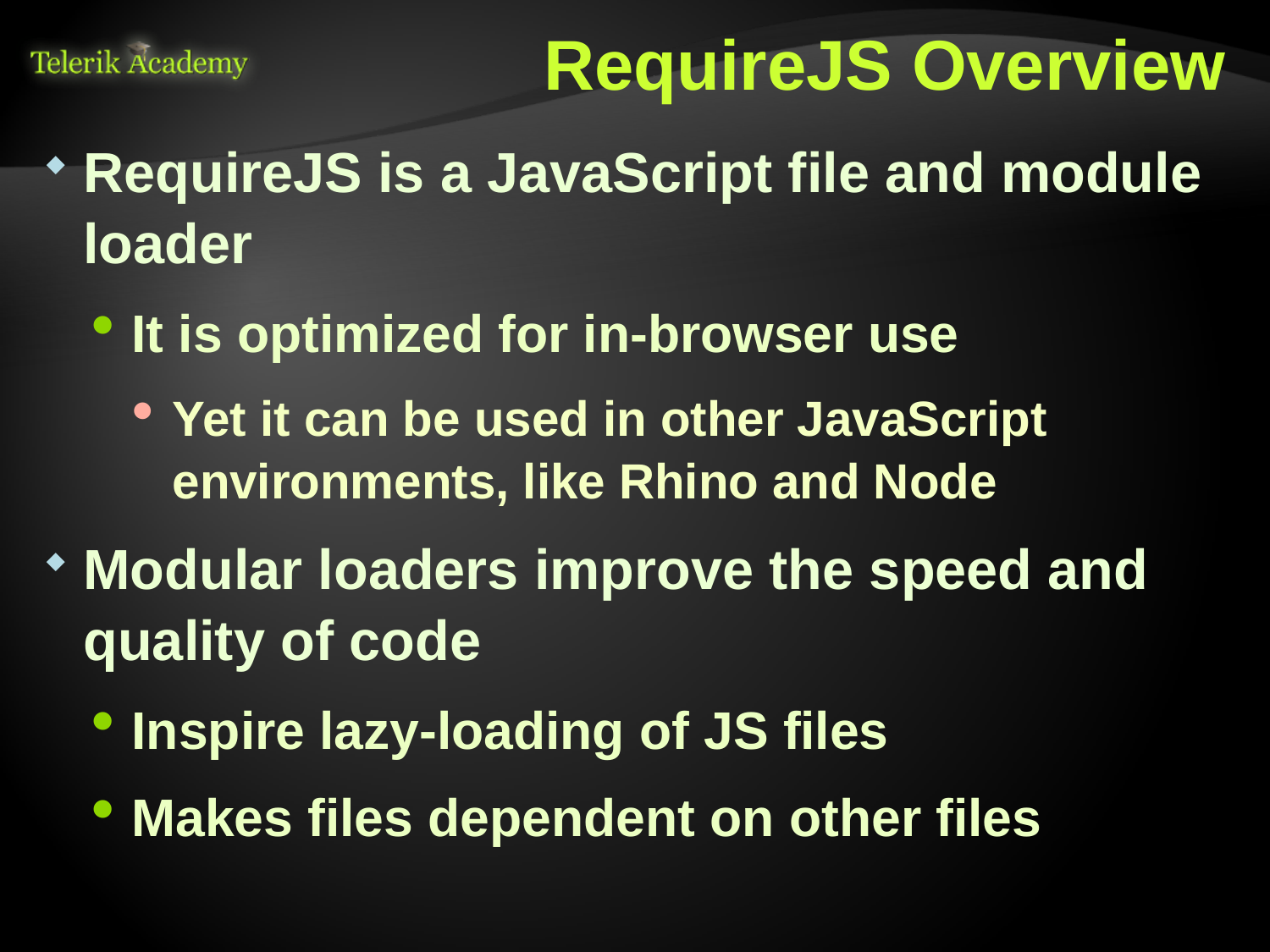

# RequireJS Overview
RequireJS is a JavaScript file and module loader
It is optimized for in-browser use
Yet it can be used in other JavaScript environments, like Rhino and Node
Modular loaders improve the speed and quality of code
Inspire lazy-loading of JS files
Makes files dependent on other files